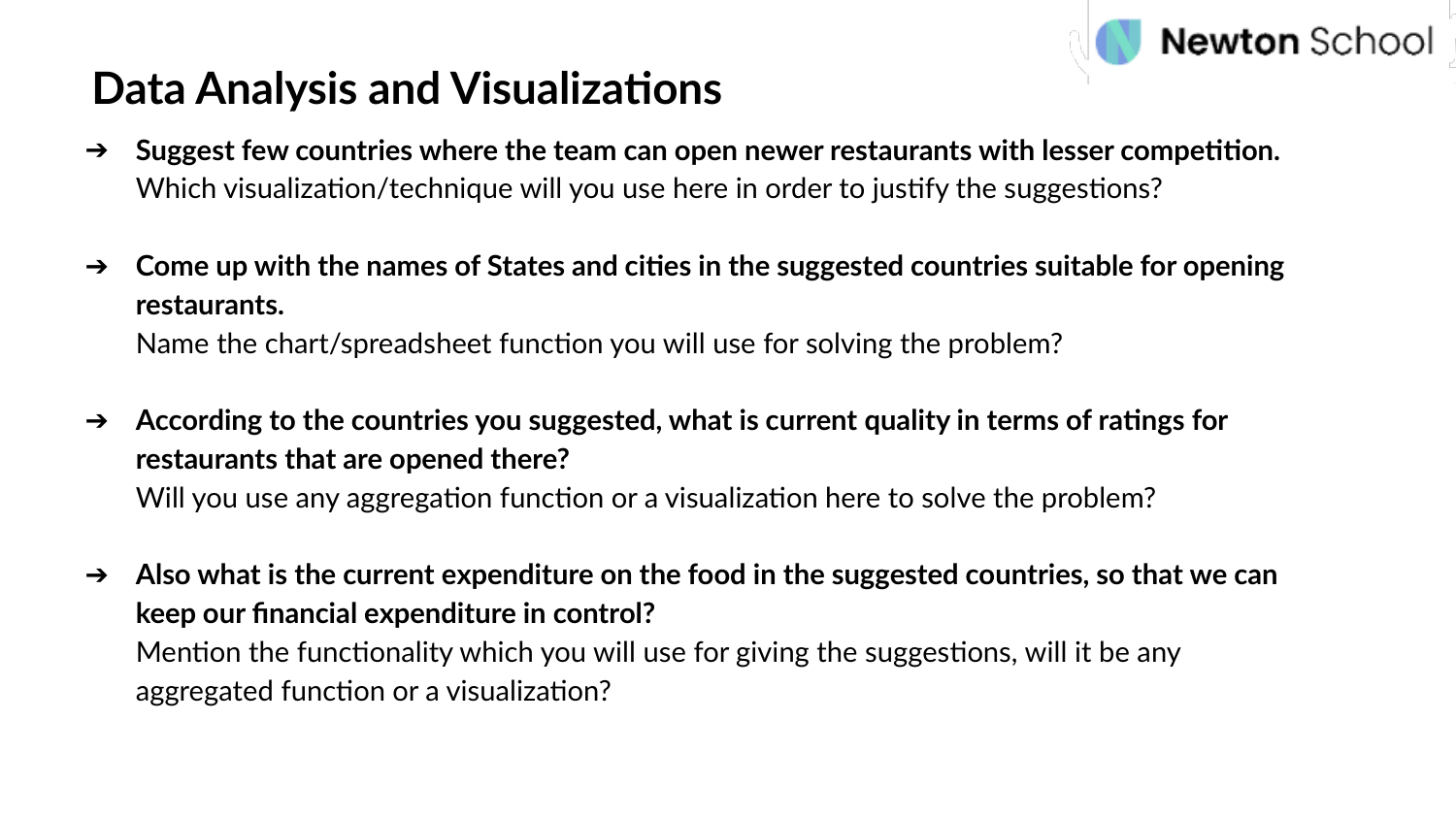

Data Analysis and Visualizations
Suggest few countries where the team can open newer restaurants with lesser competition. Which visualization/technique will you use here in order to justify the suggestions?

Come up with the names of States and cities in the suggested countries suitable for opening restaurants.
Name the chart/spreadsheet function you will use for solving the problem?

According to the countries you suggested, what is current quality in terms of ratings for restaurants that are opened there?
Will you use any aggregation function or a visualization here to solve the problem?

Also what is the current expenditure on the food in the suggested countries, so that we can keep our financial expenditure in control?
Mention the functionality which you will use for giving the suggestions, will it be any aggregated function or a visualization?